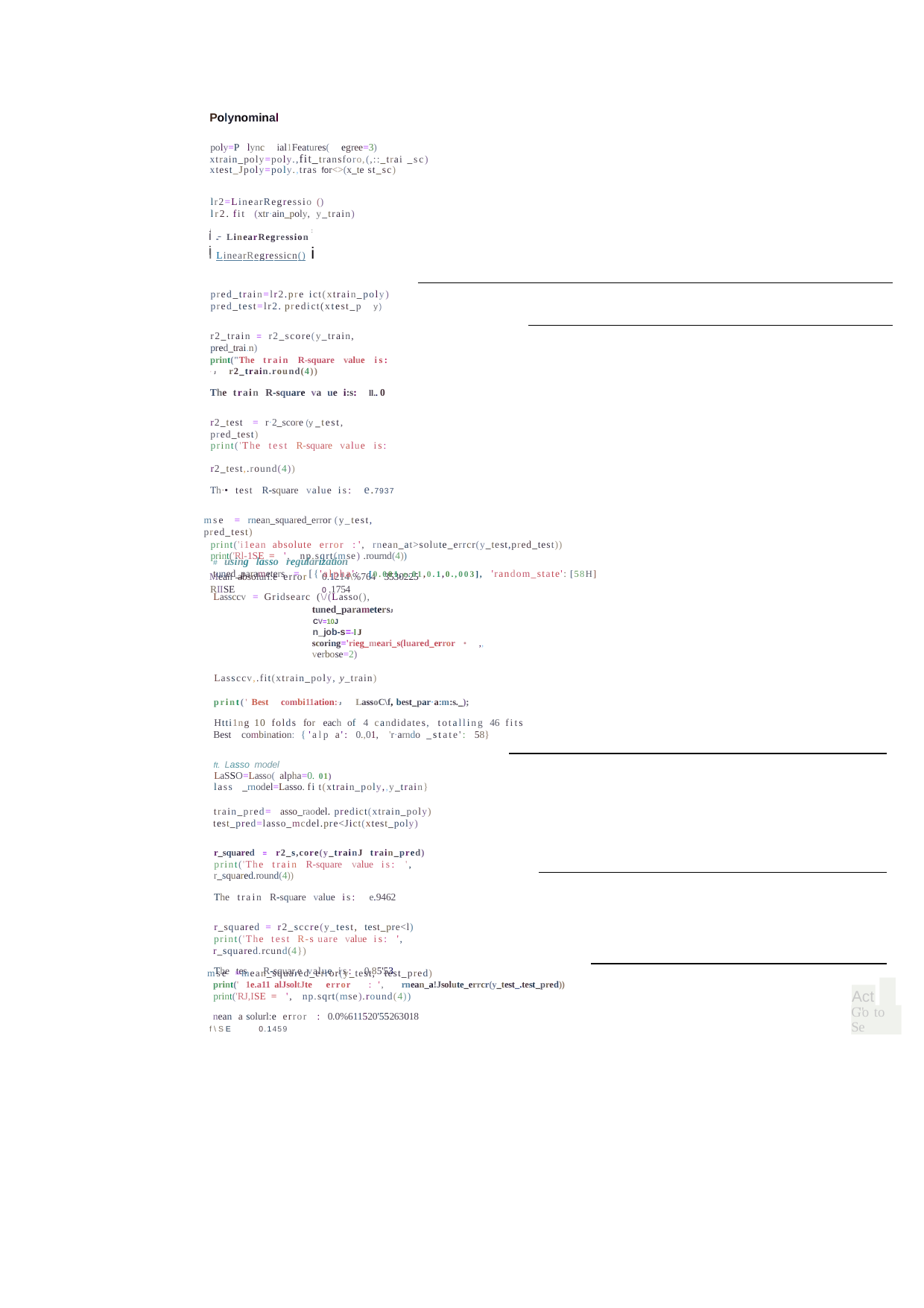

Polynominal

poly=P lync  ial1Features(  egree=3) xtrain_poly=poly.,fit_transforo,(,::_trai _sc) xtest_Jpoly=poly.,tras for<>(x_te st_sc)

lr2=LinearRegressio ()
lr2. fit (xtr·ain_poly, y_train)
j	:
i ..- LinearRegression i
I LinearRegressicn() i

pred_train=lr2.pre ict(xtrain_poly) pred_test=lr2. predict(xtest_p  y)

r2_train = r2_score(y_train, pred_trai.n)
print("The train R-square value is: 'J  r2_train.round(4))

The train R-square va ue i:s:  ll.. 0

r2_test = r·2_score (y _test, pred_test)
print('The test R-square value is:	r2_test,.round(4))
Th·• test R-square value is:  e.7937

mse = rnean_squared_error (y_test,  pred_test)
print('i1ean absolute error : ', rnean_at>solute_errcr(y_test,pred_test)) print('Rl-1SE = ', np.sqrt(mse) .rournd(4))
Mean absolurl:e error	0.1214\%764 3530225 RIISE	0 .1754

# using lasso regularization
tuned_parameters = [{'alpha': [0.001,e.01,0.1,0.,003], 'random_state': [58H]

Lassccv = Gridsearc (\/(Lasso(),
tuned_parametersJ
CV=10J
n_job-s=-lJ scoring='rieg_meari_s(luared_error •  ,, verbose=2)

Lassccv,.fit(xtrain_poly, y_train)

print(' Best  combi11ation:'J  LassoC\f, best_par·a:m:s._);

Htti1ng 10 folds for each of 4 candidates, totalling 46 fits Best combination: { 'alp a': 0.,01,  'r·arndo _state': 58}

ft. Lasso model
LaSSO=Lasso( alpha=0. 01)
lass _rnodel=Lasso. fi t(xtrain_poly,,y_train}

train_pred= asso_raodel. predict(xtrain_poly) test_pred=lasso_mcdel.pre<Jict(xtest_poly)

r_squared = r2_s,core(y_trainJ train_pred)
print('The train R-square value is: ', r_squared.round(4))
The train R-square value is:  e.9462

r_squared = r2_sccre(y_test, test_pre<l)
print('The test R-s uare value is: ', r_squared.rcund(4})
The tes  R-squar,e value is:  0.85'53

mse =mean_squared_error(y_test, test_pred)
print(' 1e.a11 alJsoltJte  error  : ',  rnean_a!Jsolute_errcr(y_test_.test_pred))
print('RJ,ISE = ', np.sqrt(mse).round(4))
nean a solurl:e error : 0.0%611520'55263018
f\SE	0.1459
Act 'fa

G"o to Se